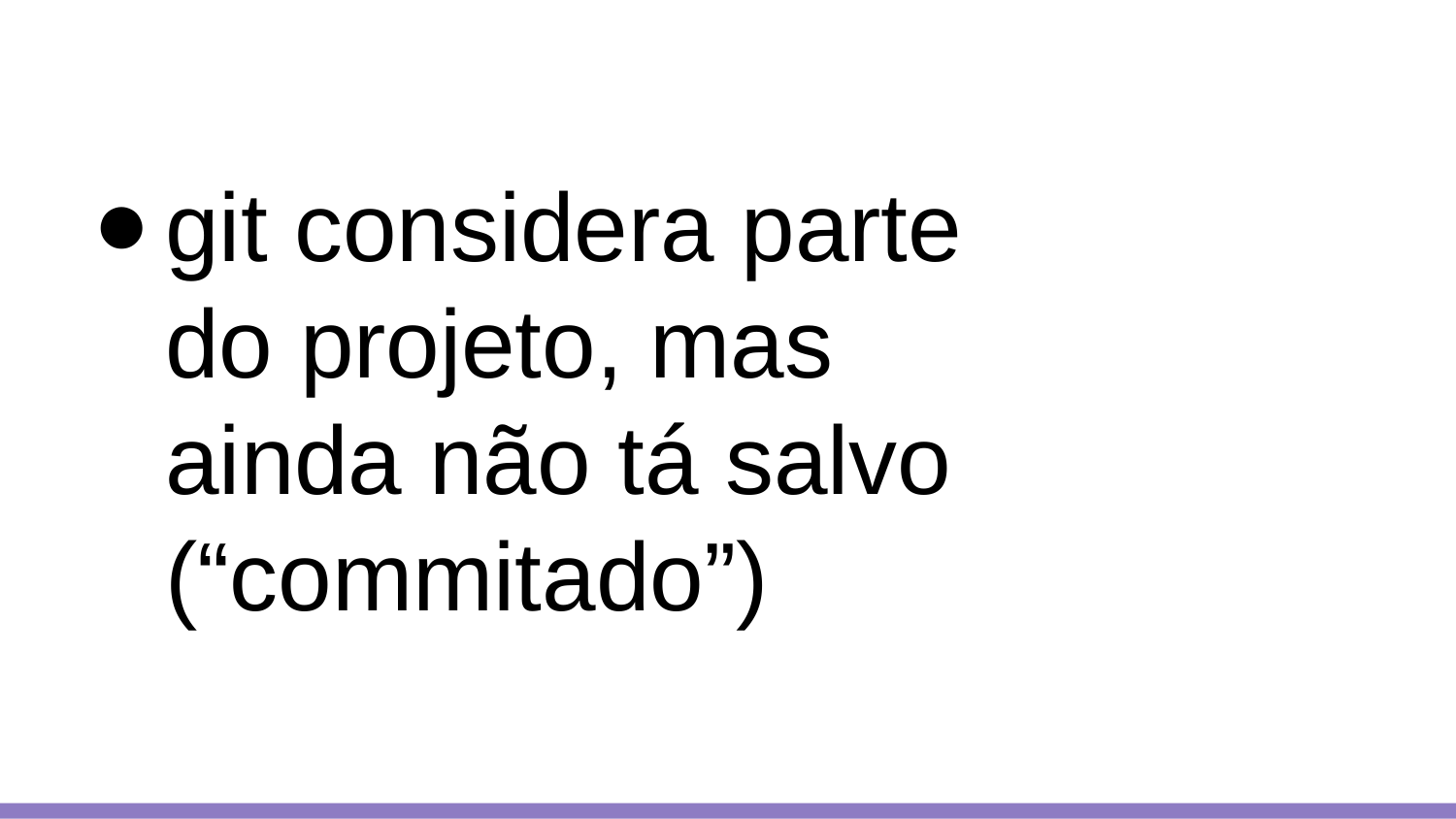

# git considera parte do projeto, mas ainda não tá salvo (“commitado”)